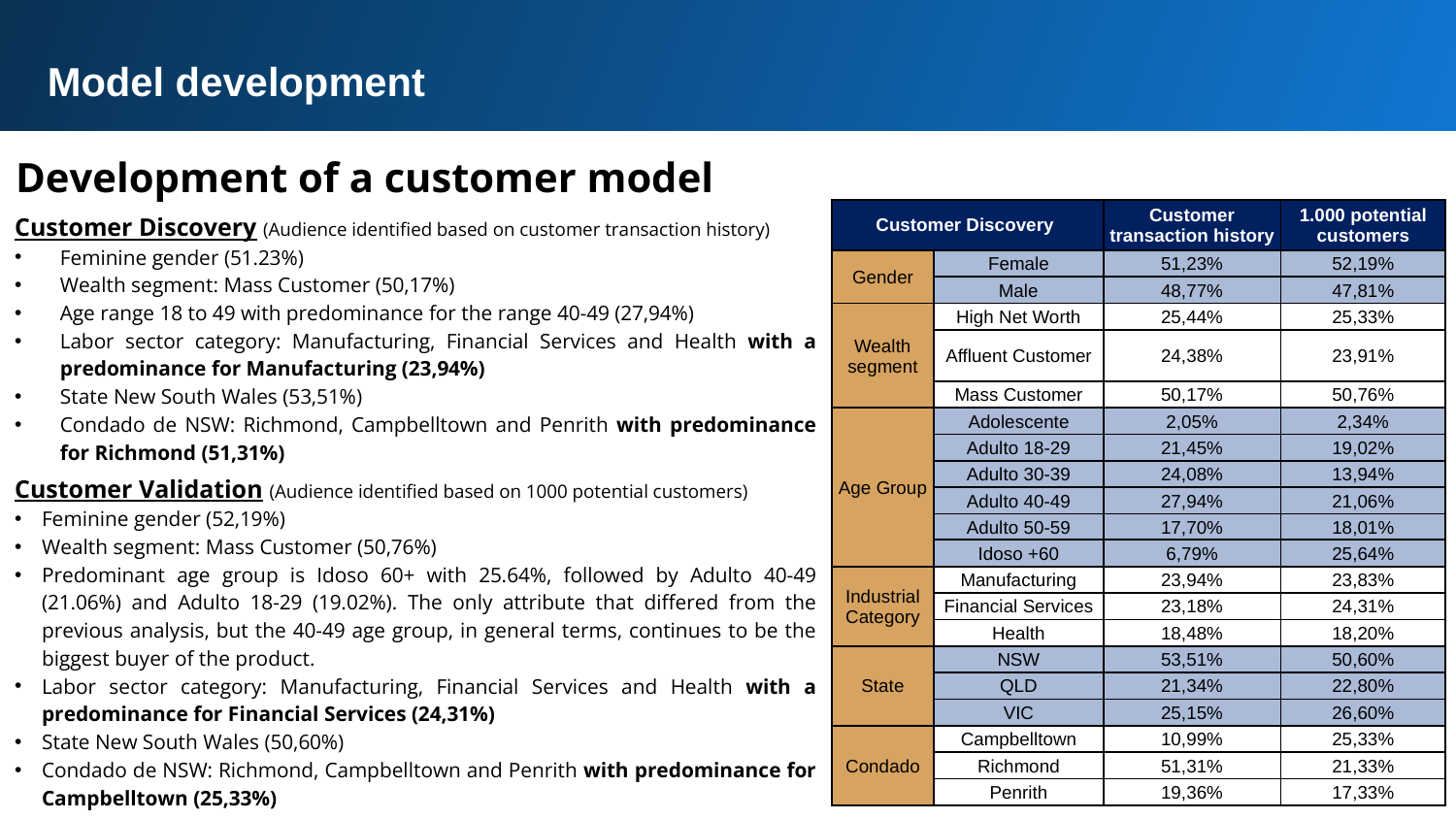

Model development
Development of a customer model
Customer Discovery (Audience identified based on customer transaction history)
Feminine gender (51.23%)
Wealth segment: Mass Customer (50,17%)
Age range 18 to 49 with predominance for the range 40-49 (27,94%)
Labor sector category: Manufacturing, Financial Services and Health with a predominance for Manufacturing (23,94%)
State New South Wales (53,51%)
Condado de NSW: Richmond, Campbelltown and Penrith with predominance for Richmond (51,31%)

Customer Validation (Audience identified based on 1000 potential customers)
Feminine gender (52,19%)
Wealth segment: Mass Customer (50,76%)
Predominant age group is Idoso 60+ with 25.64%, followed by Adulto 40-49 (21.06%) and Adulto 18-29 (19.02%). The only attribute that differed from the previous analysis, but the 40-49 age group, in general terms, continues to be the biggest buyer of the product.
Labor sector category: Manufacturing, Financial Services and Health with a predominance for Financial Services (24,31%)
State New South Wales (50,60%)
Condado de NSW: Richmond, Campbelltown and Penrith with predominance for Campbelltown (25,33%)

| Customer Discovery |  | Customer transaction history | 1.000 potential customers |
| --- | --- | --- | --- |
| Gender | Female | 51,23% | 52,19% |
|  | Male | 48,77% | 47,81% |
| Wealth segment | High Net Worth | 25,44% | 25,33% |
|  | Affluent Customer | 24,38% | 23,91% |
|  | Mass Customer | 50,17% | 50,76% |
| Age Group | Adolescente | 2,05% | 2,34% |
|  | Adulto 18-29 | 21,45% | 19,02% |
|  | Adulto 30-39 | 24,08% | 13,94% |
|  | Adulto 40-49 | 27,94% | 21,06% |
|  | Adulto 50-59 | 17,70% | 18,01% |
|  | Idoso +60 | 6,79% | 25,64% |
| Industrial Category | Manufacturing | 23,94% | 23,83% |
|  | Financial Services | 23,18% | 24,31% |
|  | Health | 18,48% | 18,20% |
| State | NSW | 53,51% | 50,60% |
|  | QLD | 21,34% | 22,80% |
|  | VIC | 25,15% | 26,60% |
| Condado | Campbelltown | 10,99% | 25,33% |
|  | Richmond | 51,31% | 21,33% |
|  | Penrith | 19,36% | 17,33% |